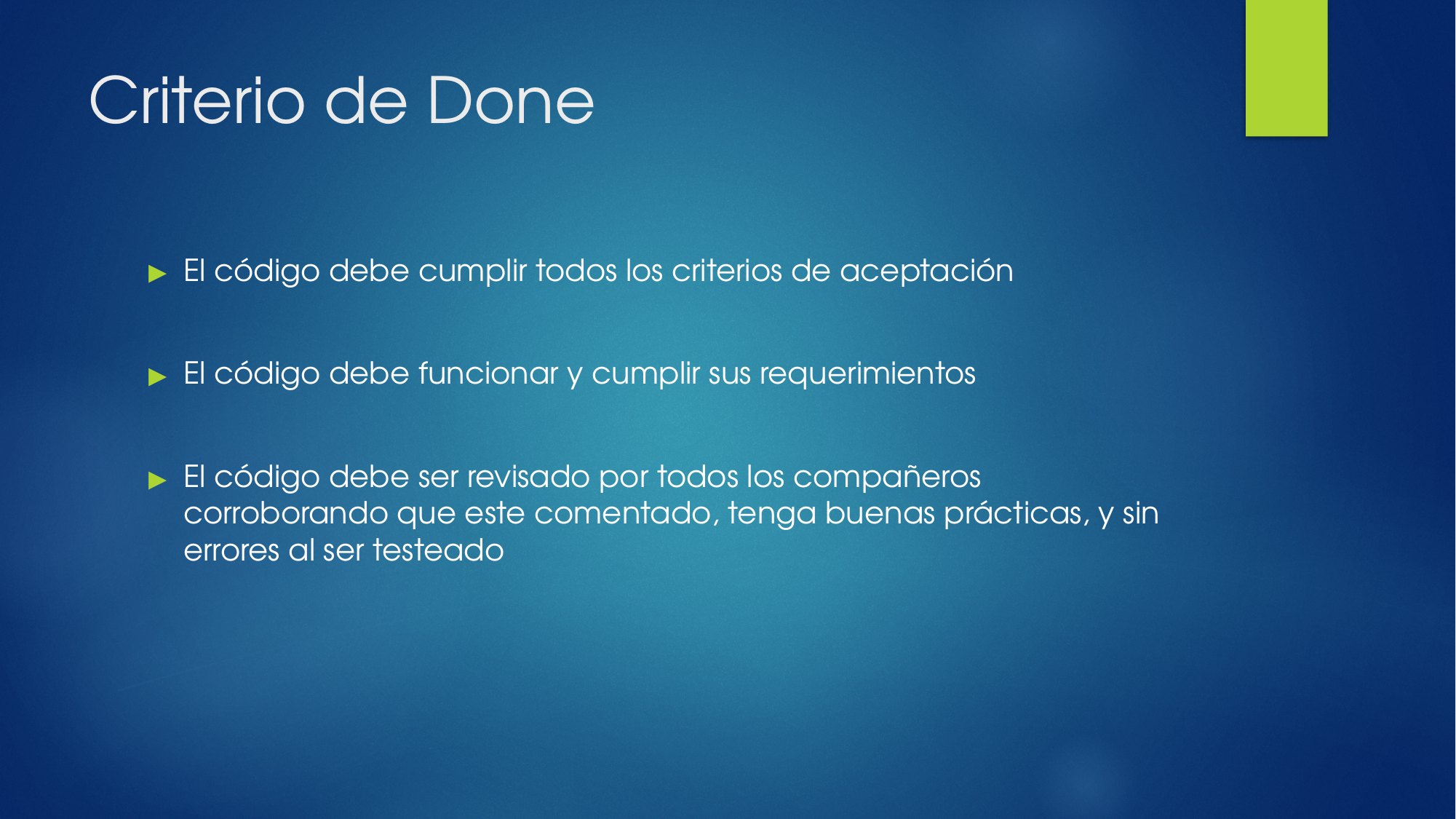

# Criterio de Done
El código debe cumplir todos los criterios de aceptación

El código debe funcionar y cumplir sus requerimientos

El código debe ser revisado por todos los compañeros corroborando que este comentado, tenga buenas prácticas, y sin errores al ser testeado